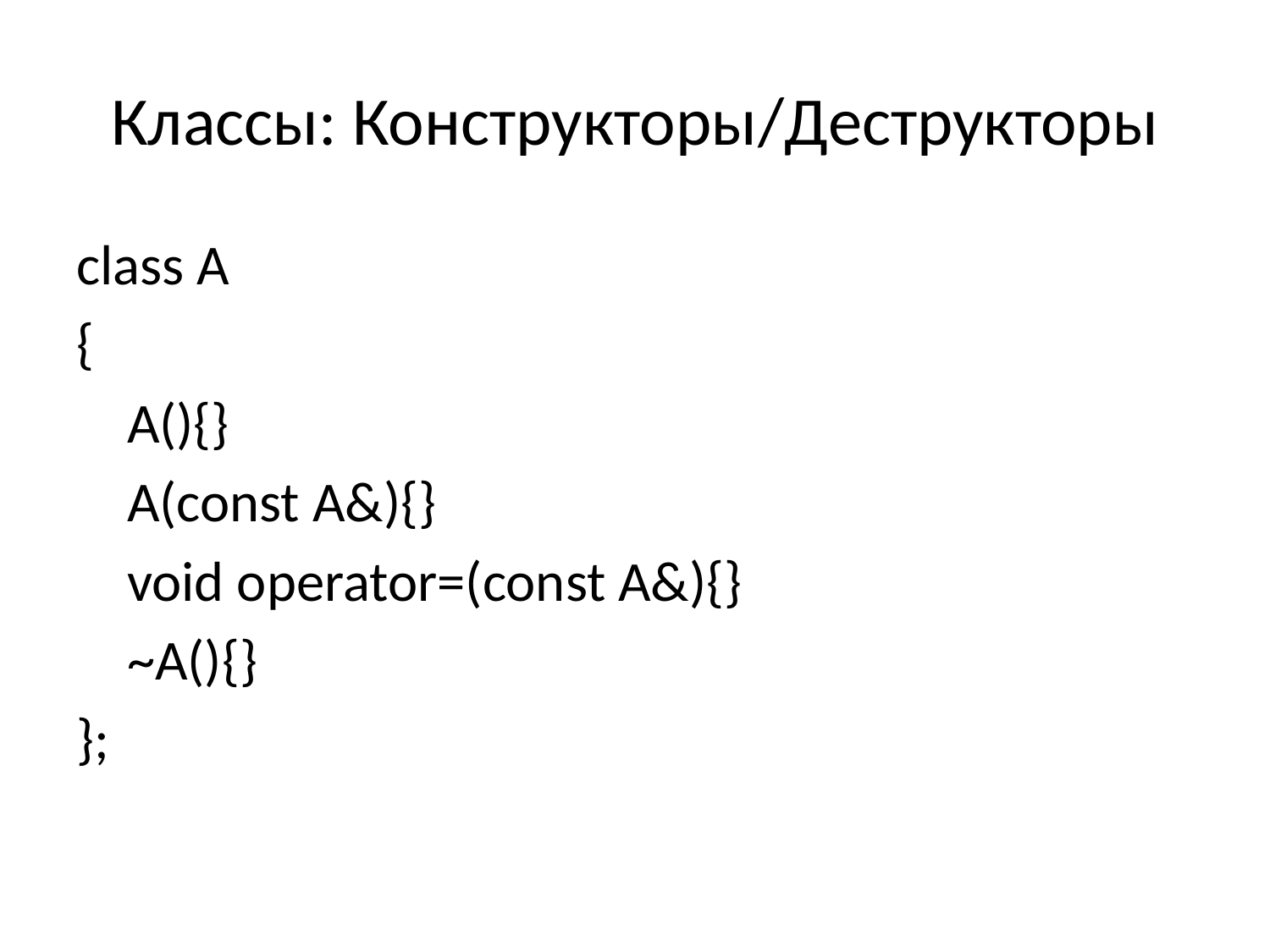

# Классы: Конструкторы/Деструкторы
class A
{
    A(){}
    A(const A&){}
    void operator=(const A&){}
    ~A(){}
};